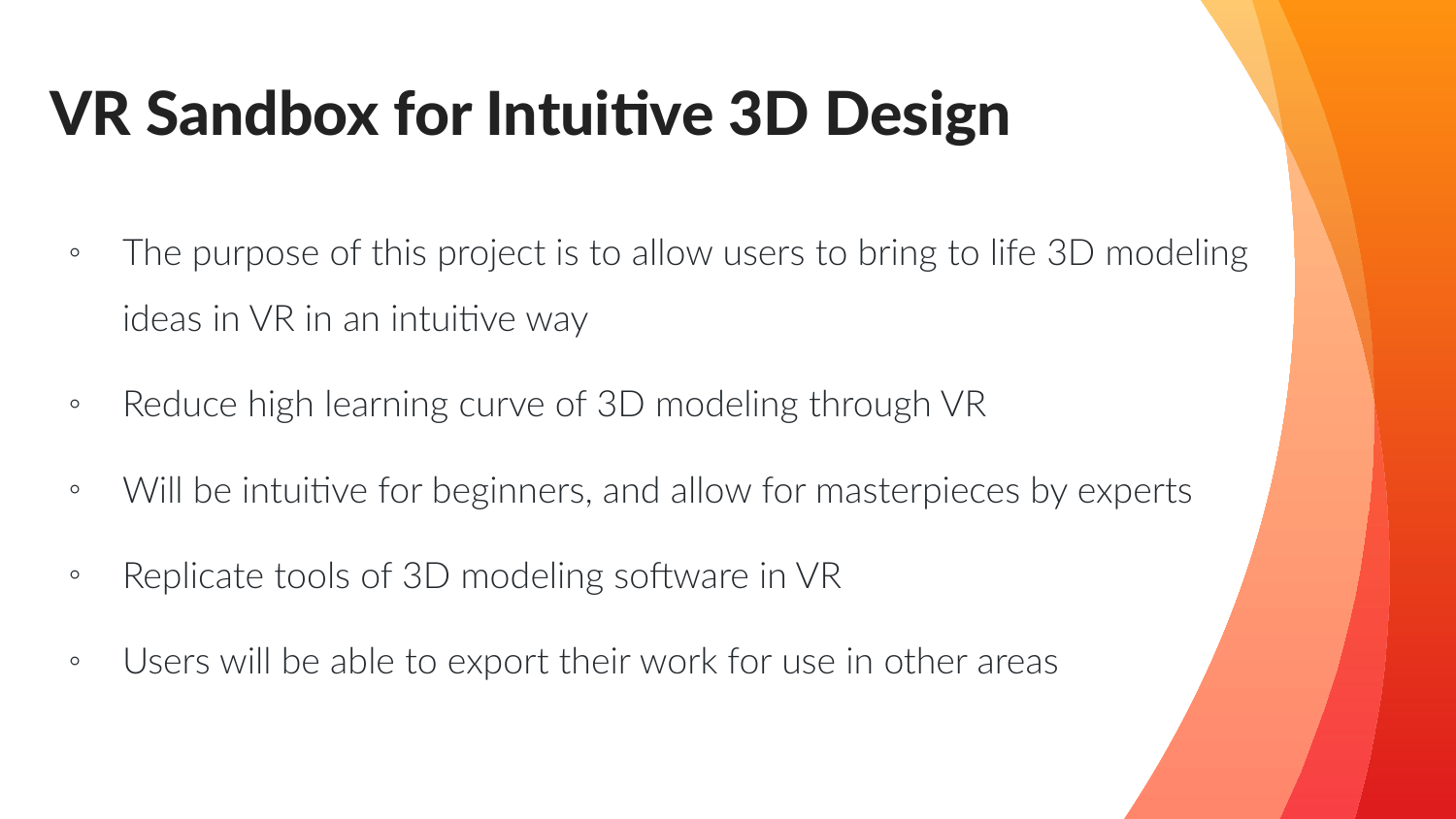

# VR Sandbox for Intuitive 3D Design
The purpose of this project is to allow users to bring to life 3D modeling ideas in VR in an intuitive way
Reduce high learning curve of 3D modeling through VR
Will be intuitive for beginners, and allow for masterpieces by experts
Replicate tools of 3D modeling software in VR
Users will be able to export their work for use in other areas